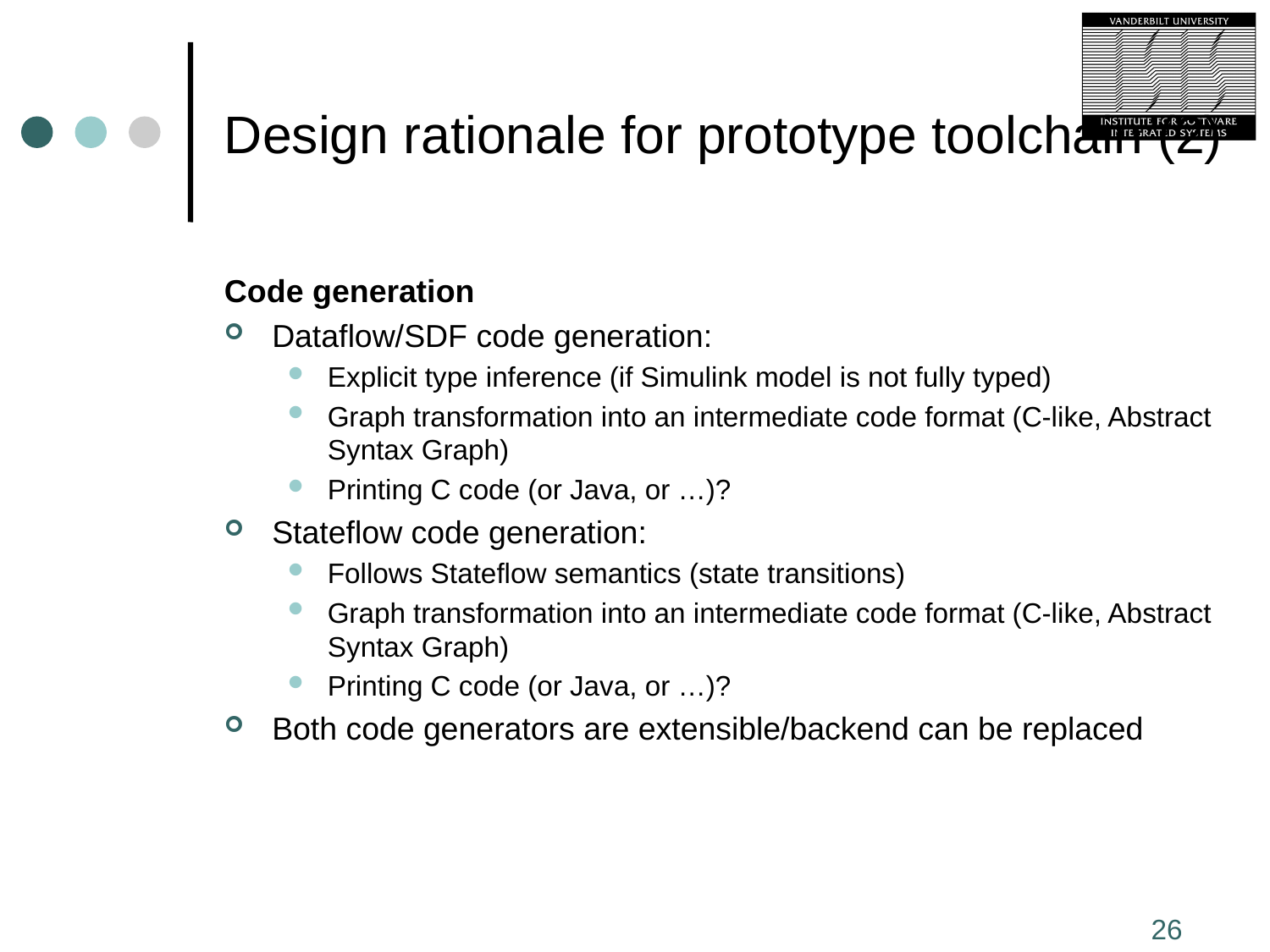

# Design rationale for prototype toolchain (2)
Code generation
Dataflow/SDF code generation:
Explicit type inference (if Simulink model is not fully typed)
Graph transformation into an intermediate code format (C-like, Abstract Syntax Graph)
Printing C code (or Java, or …)?
Stateflow code generation:
Follows Stateflow semantics (state transitions)
Graph transformation into an intermediate code format (C-like, Abstract Syntax Graph)
Printing C code (or Java, or …)?
Both code generators are extensible/backend can be replaced